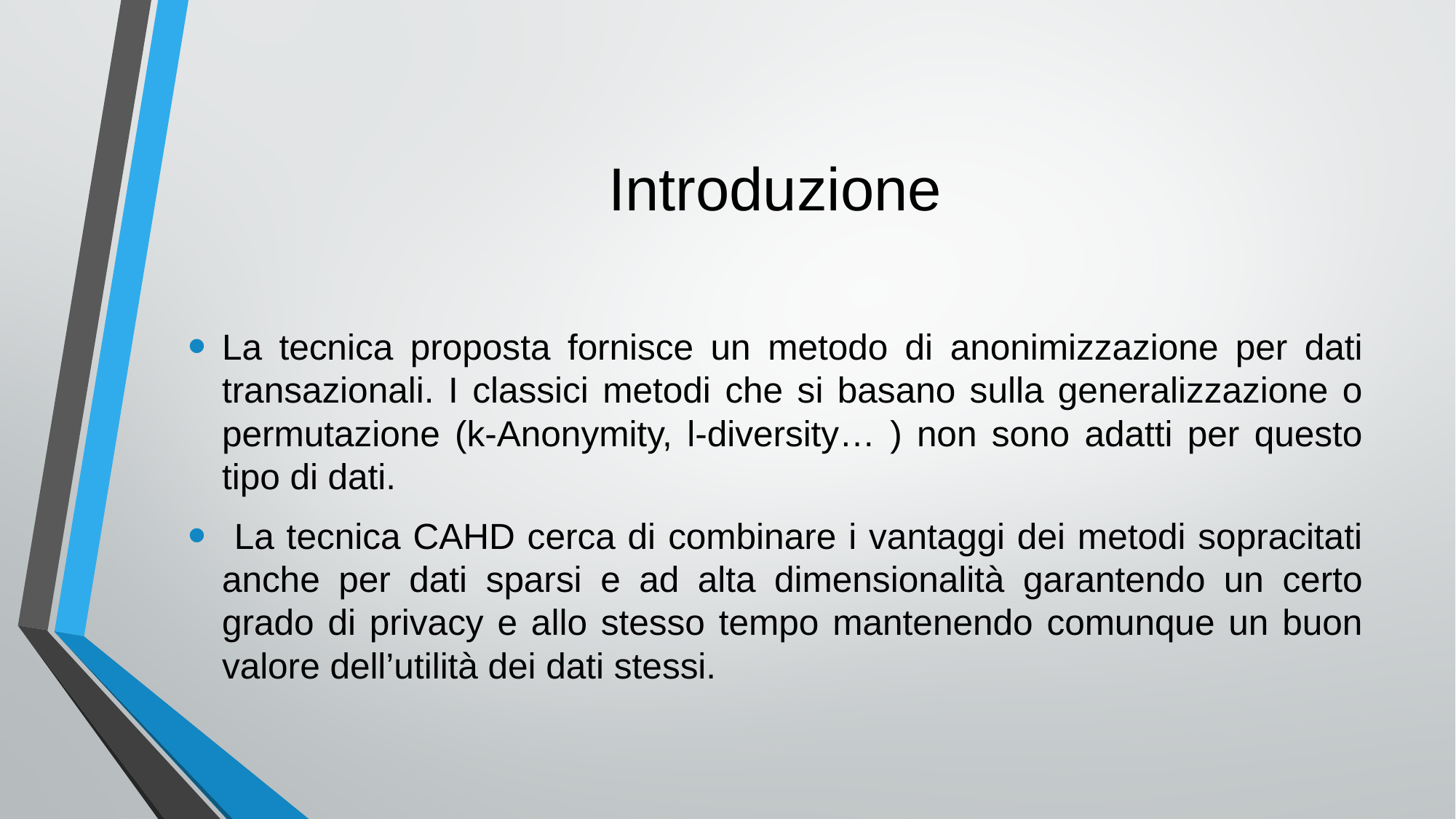

# Introduzione
La tecnica proposta fornisce un metodo di anonimizzazione per dati transazionali. I classici metodi che si basano sulla generalizzazione o permutazione (k-Anonymity, l-diversity… ) non sono adatti per questo tipo di dati.
 La tecnica CAHD cerca di combinare i vantaggi dei metodi sopracitati anche per dati sparsi e ad alta dimensionalità garantendo un certo grado di privacy e allo stesso tempo mantenendo comunque un buon valore dell’utilità dei dati stessi.